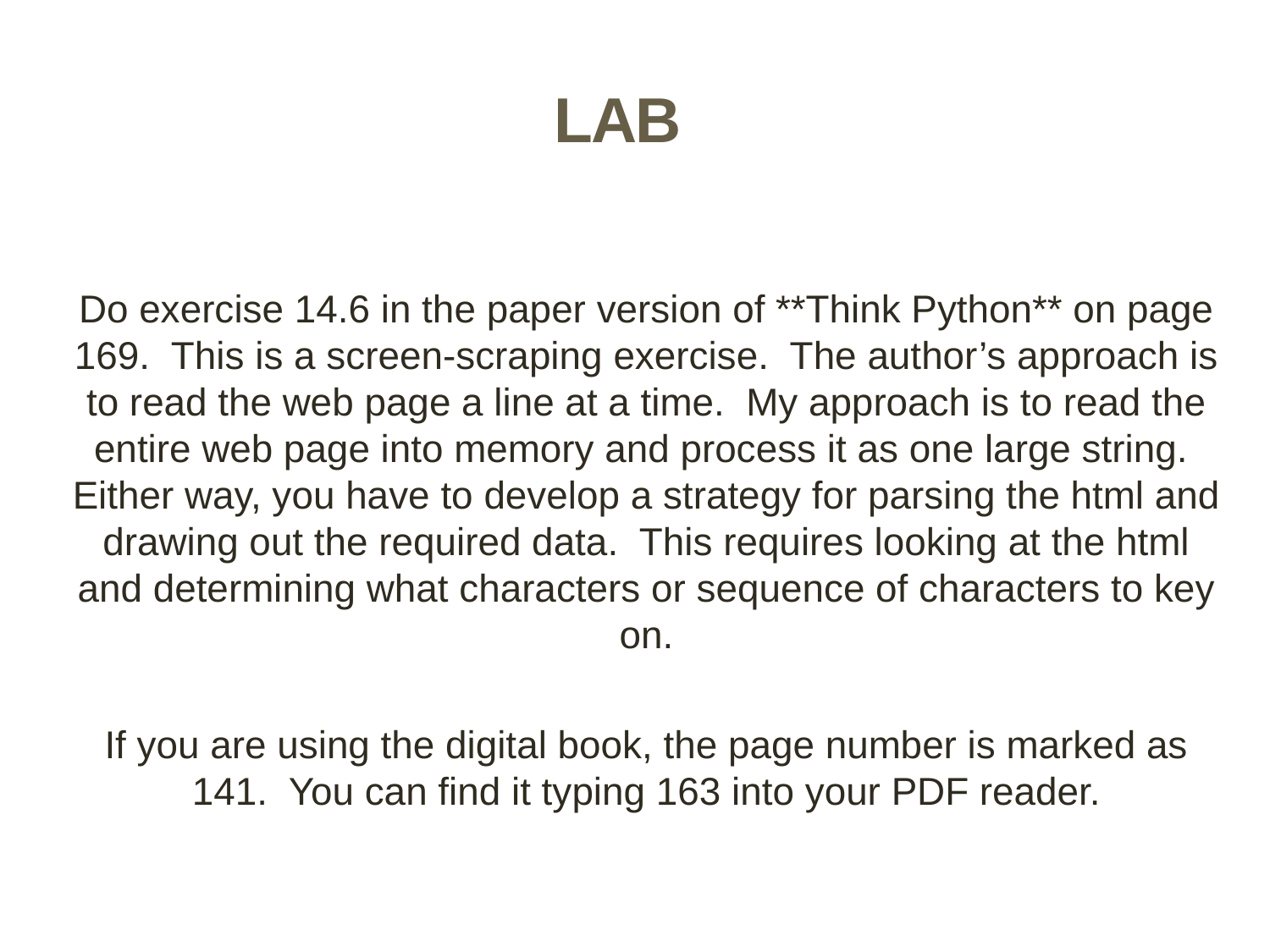

# LAB

Do exercise 14.6 in the paper version of **Think Python** on page 169.  This is a screen-scraping exercise.  The author’s approach is to read the web page a line at a time.  My approach is to read the entire web page into memory and process it as one large string.  Either way, you have to develop a strategy for parsing the html and drawing out the required data.  This requires looking at the html and determining what characters or sequence of characters to key on.

If you are using the digital book, the page number is marked as 141.  You can find it typing 163 into your PDF reader.